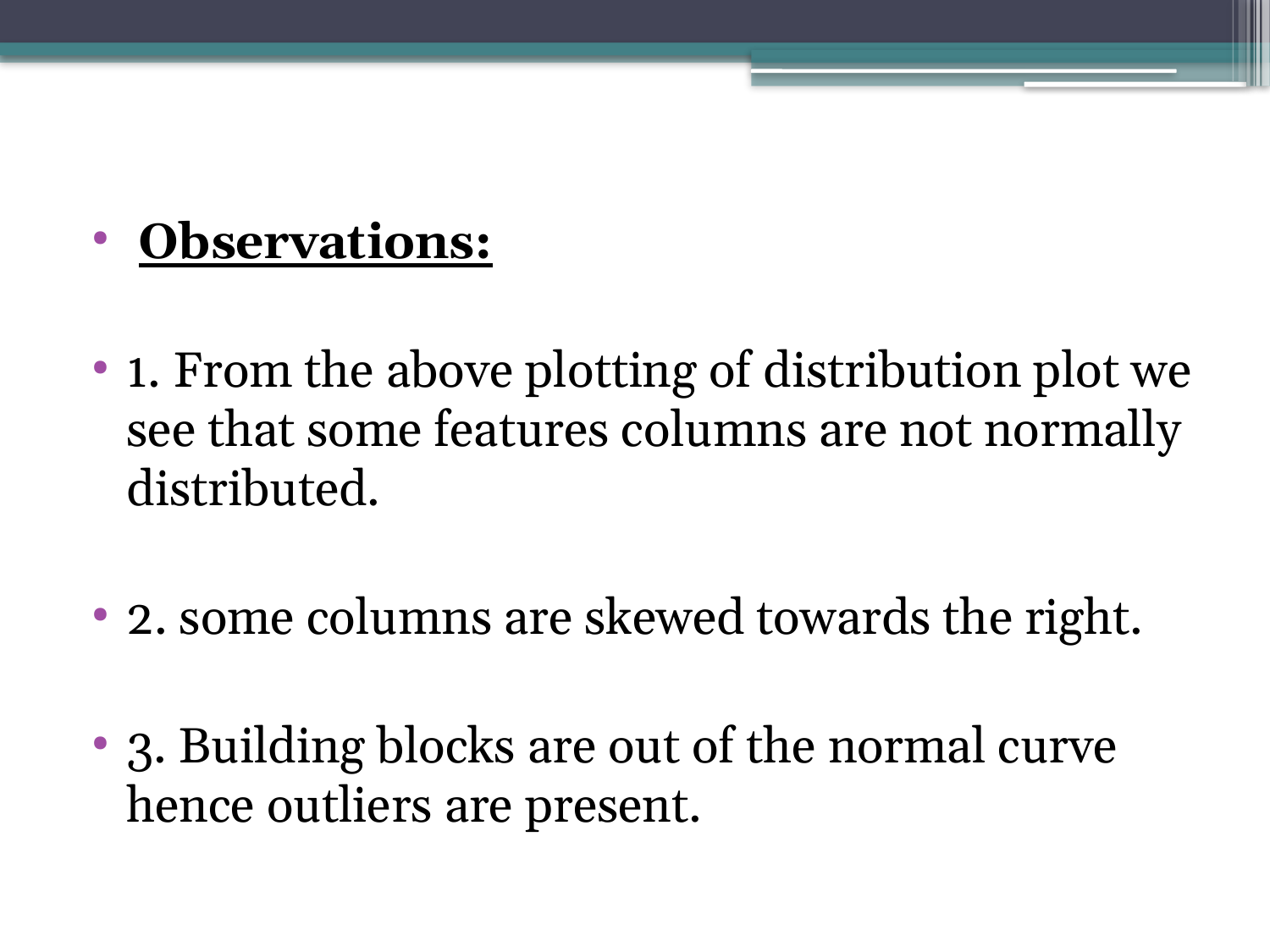

Observations:

1. From the above plotting of distribution plot we see that some features columns are not normally distributed.

2. some columns are skewed towards the right.

3. Building blocks are out of the normal curve hence outliers are present.